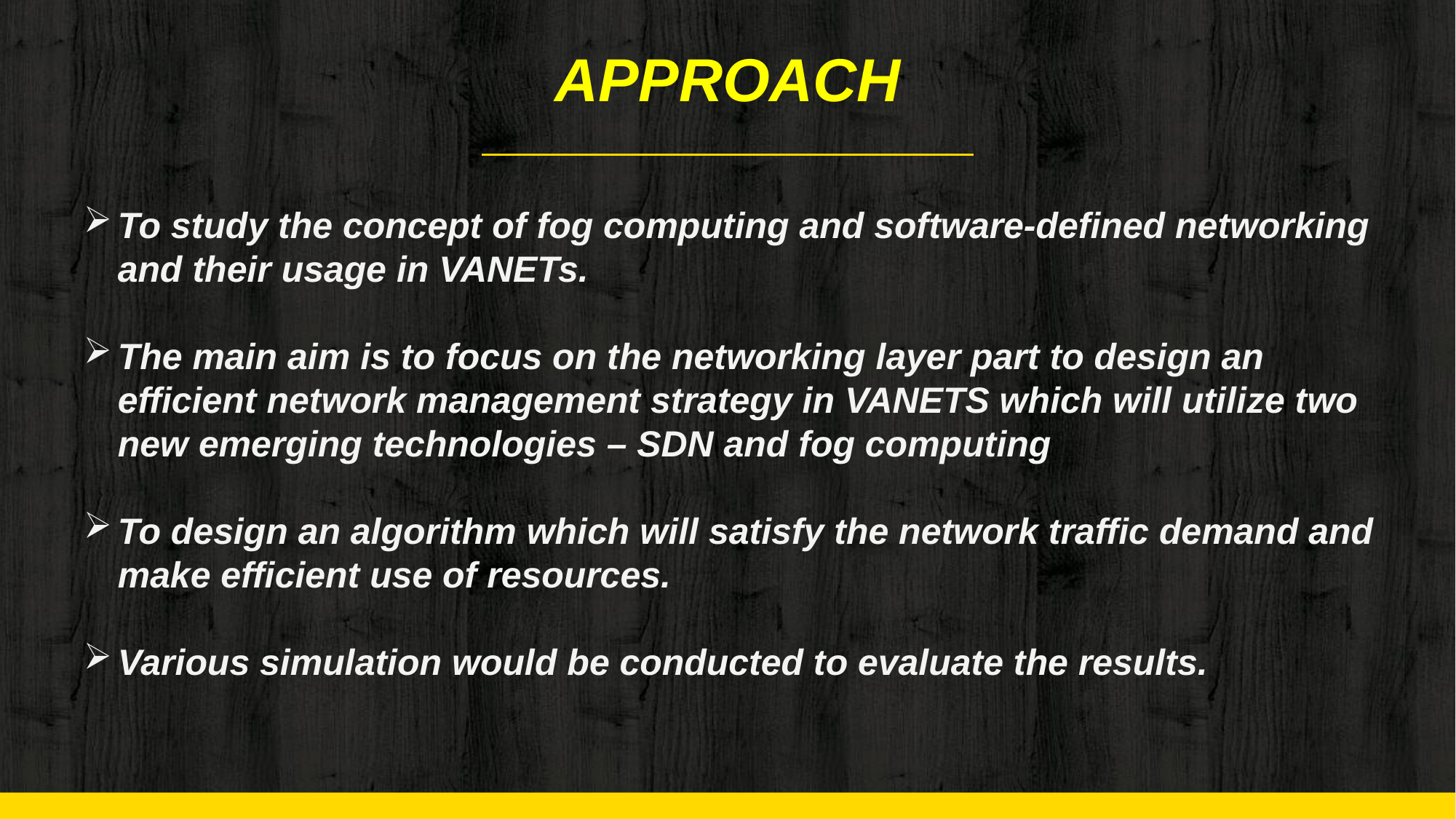

# APPROACH
To study the concept of fog computing and software-defined networking and their usage in VANETs.

The main aim is to focus on the networking layer part to design an efficient network management strategy in VANETS which will utilize two new emerging technologies – SDN and fog computing

To design an algorithm which will satisfy the network traffic demand and make efficient use of resources.

Various simulation would be conducted to evaluate the results.